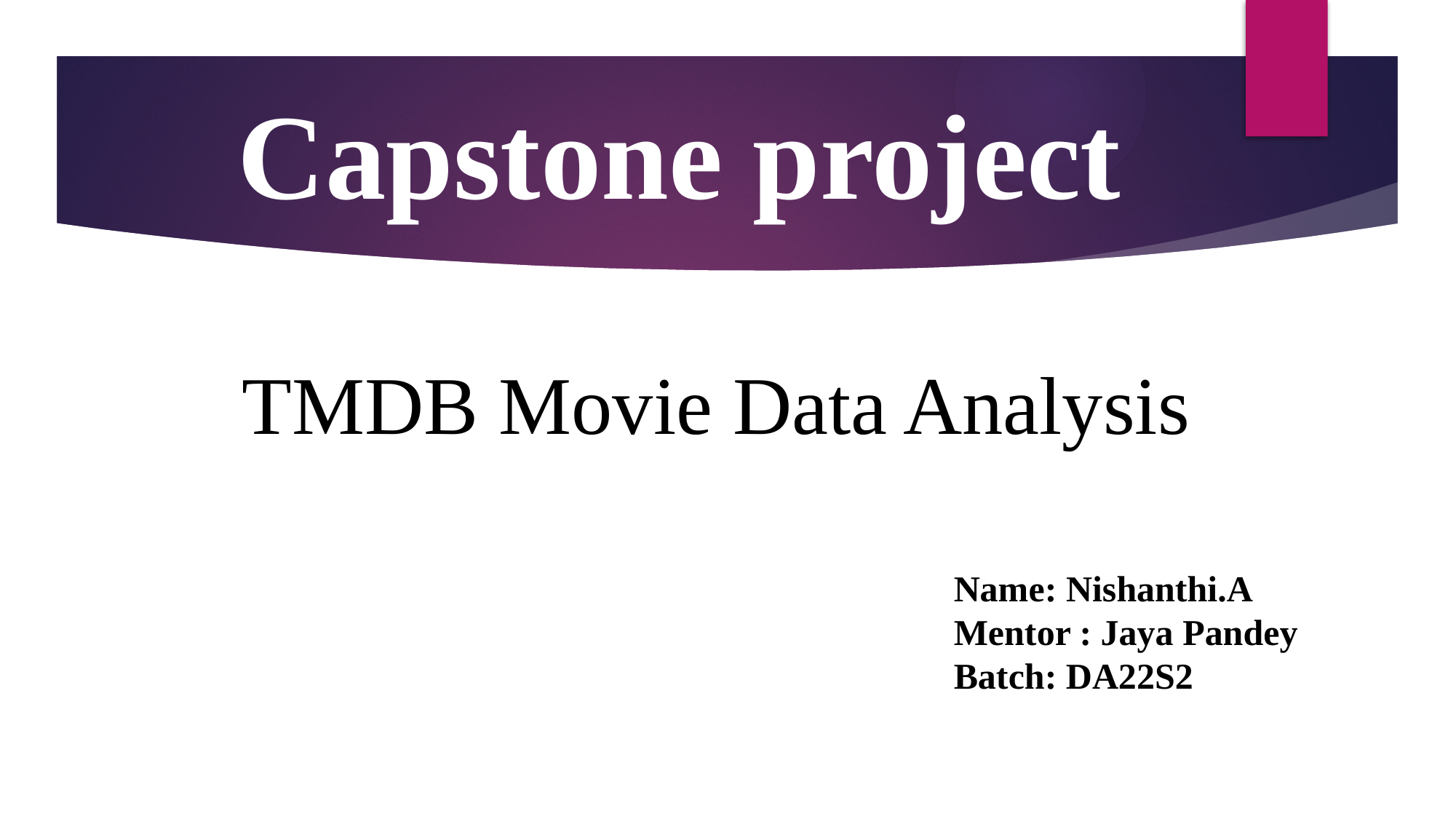

# Capstone project
TMDB Movie Data Analysis
         Name: Nishanthi.A
         Mentor : Jaya Pandey
         Batch: DA22S2